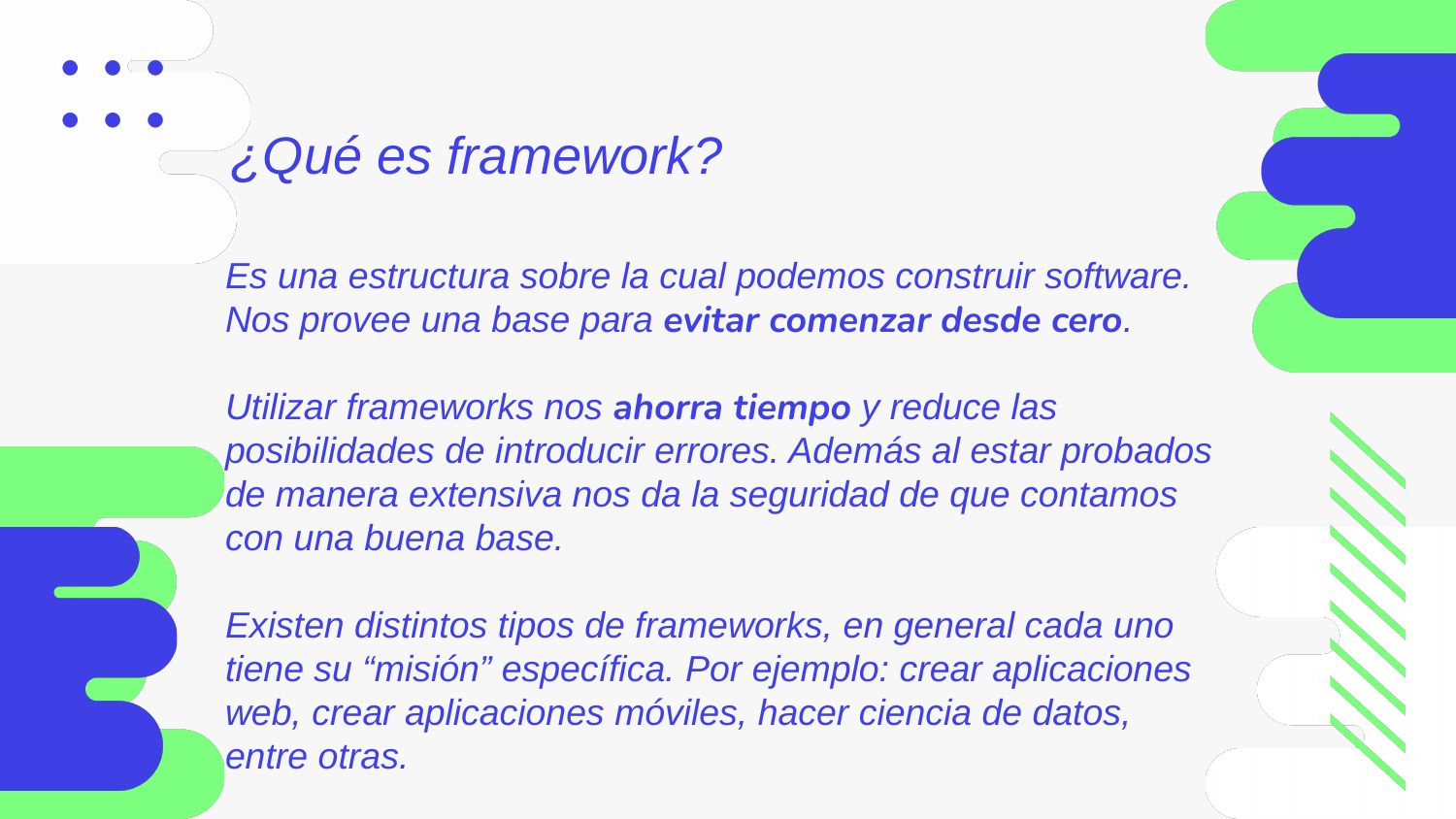

¿Qué es framework?
Es una estructura sobre la cual podemos construir software. Nos provee una base para evitar comenzar desde cero.

Utilizar frameworks nos ahorra tiempo y reduce las posibilidades de introducir errores. Además al estar probados de manera extensiva nos da la seguridad de que contamos con una buena base.

Existen distintos tipos de frameworks, en general cada uno tiene su “misión” específica. Por ejemplo: crear aplicaciones web, crear aplicaciones móviles, hacer ciencia de datos, entre otras.